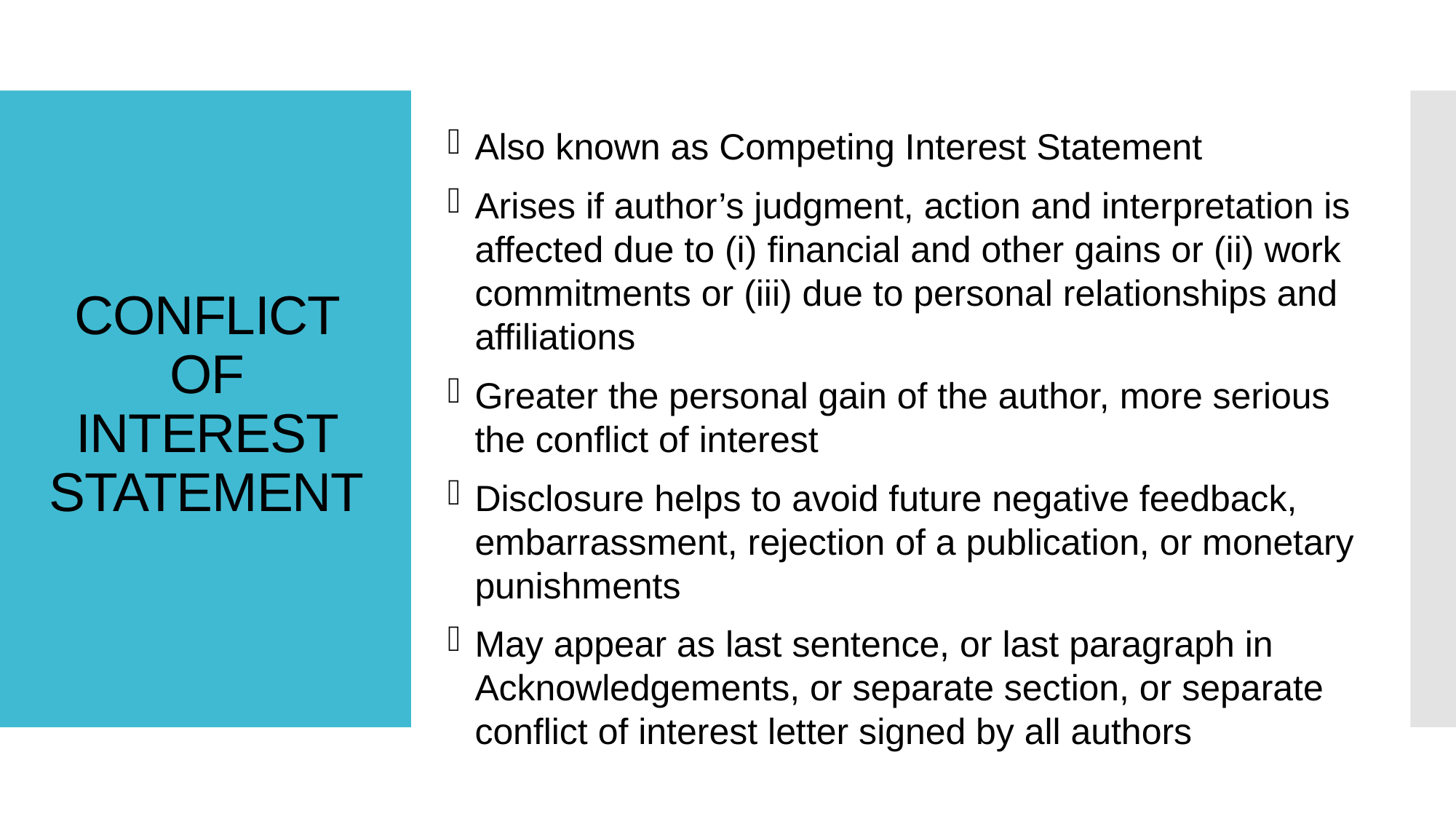

Also known as Competing Interest Statement
Arises if author’s judgment, action and interpretation is affected due to (i) financial and other gains or (ii) work commitments or (iii) due to personal relationships and affiliations
Greater the personal gain of the author, more serious the conflict of interest
Disclosure helps to avoid future negative feedback, embarrassment, rejection of a publication, or monetary punishments
May appear as last sentence, or last paragraph in Acknowledgements, or separate section, or separate conflict of interest letter signed by all authors

# CONFLICT OF INTEREST STATEMENT